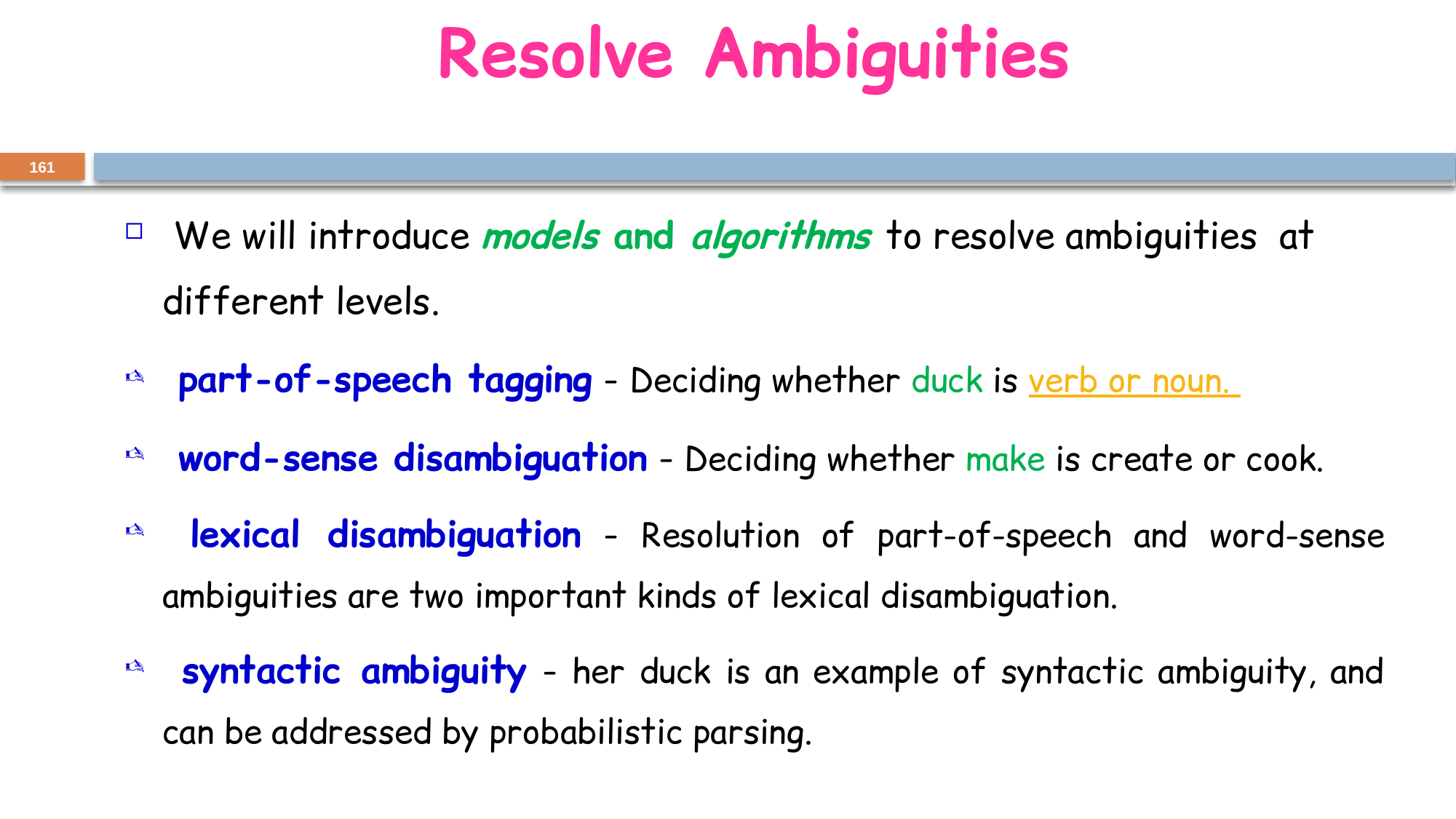

# Resolve Ambiguities
161
 We will introduce models and algorithms to resolve ambiguities  at different levels.
 part-of-speech tagging - Deciding whether duck is verb or noun.
 word-sense disambiguation - Deciding whether make is create or cook.
 lexical disambiguation - Resolution of part-of-speech and word-sense ambiguities are two important kinds of lexical disambiguation.
 syntactic ambiguity - her duck is an example of syntactic ambiguity, and can be addressed by probabilistic parsing.